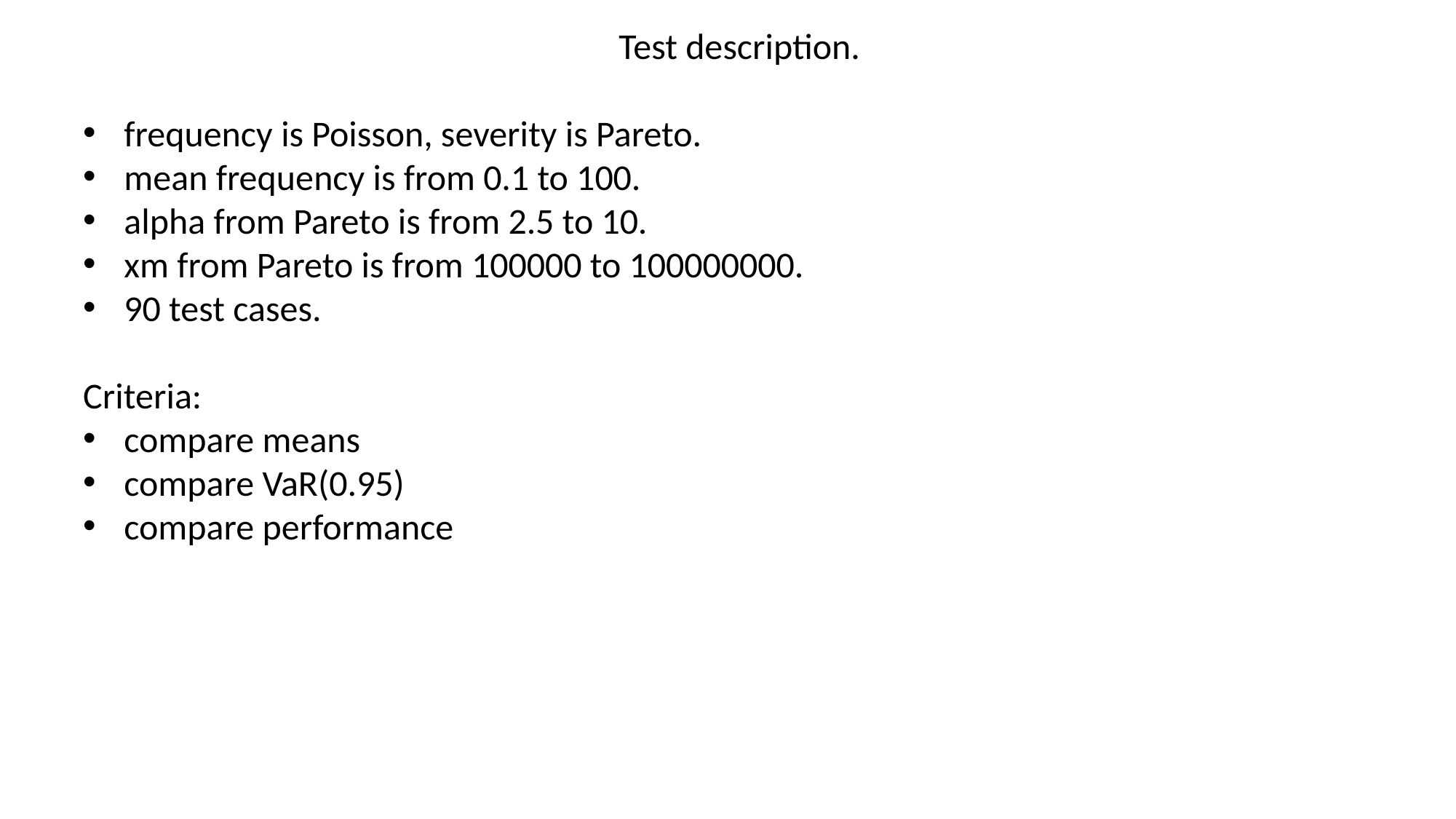

Test description.

frequency is Poisson, severity is Pareto.
mean frequency is from 0.1 to 100.
alpha from Pareto is from 2.5 to 10.
xm from Pareto is from 100000 to 100000000.
90 test cases.

Criteria:
compare means
compare VaR(0.95)
compare performance